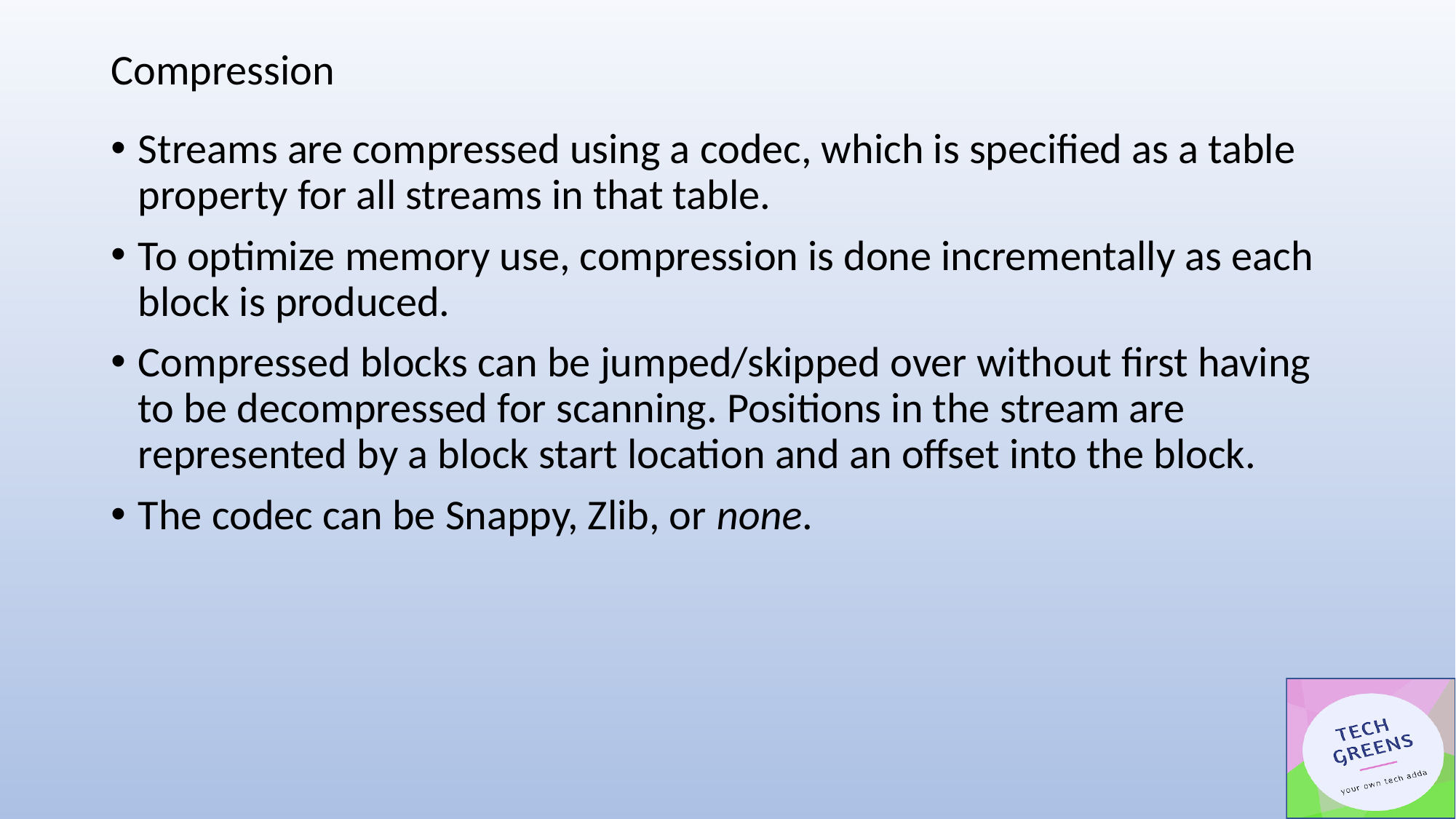

# Compression
Streams are compressed using a codec, which is specified as a table property for all streams in that table.
To optimize memory use, compression is done incrementally as each block is produced.
Compressed blocks can be jumped/skipped over without first having to be decompressed for scanning. Positions in the stream are represented by a block start location and an offset into the block.
The codec can be Snappy, Zlib, or none.